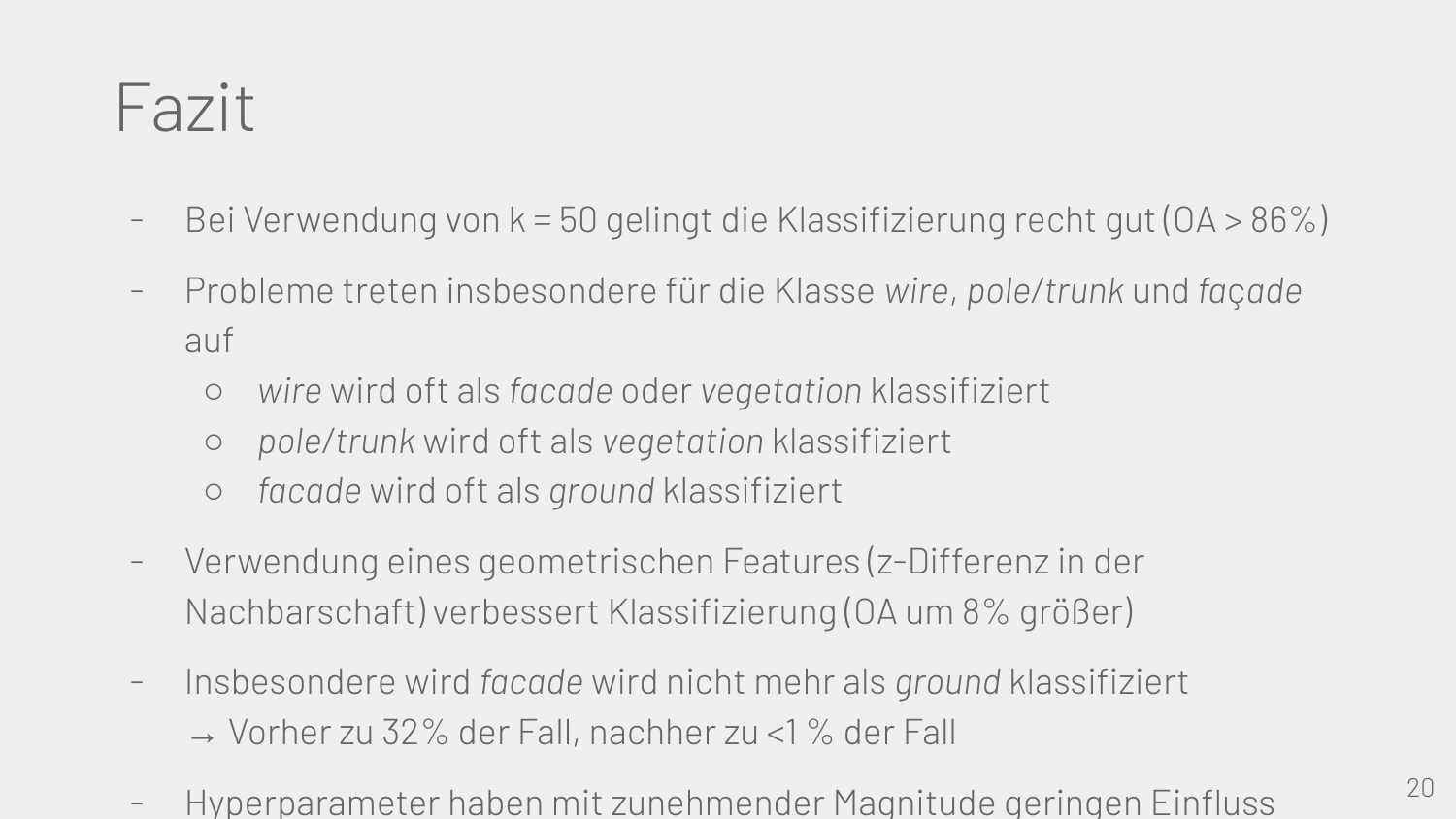

# Fazit
Bei Verwendung von k = 50 gelingt die Klassifizierung recht gut (OA > 86%)
Probleme treten insbesondere für die Klasse wire, pole/trunk und façade auf
wire wird oft als facade oder vegetation klassifiziert
pole/trunk wird oft als vegetation klassifiziert
facade wird oft als ground klassifiziert
Verwendung eines geometrischen Features (z-Differenz in der Nachbarschaft) verbessert Klassifizierung (OA um 8% größer)
Insbesondere wird facade wird nicht mehr als ground klassifiziert
→ Vorher zu 32% der Fall, nachher zu <1 % der Fall
Hyperparameter haben mit zunehmender Magnitude geringen Einfluss

20
20